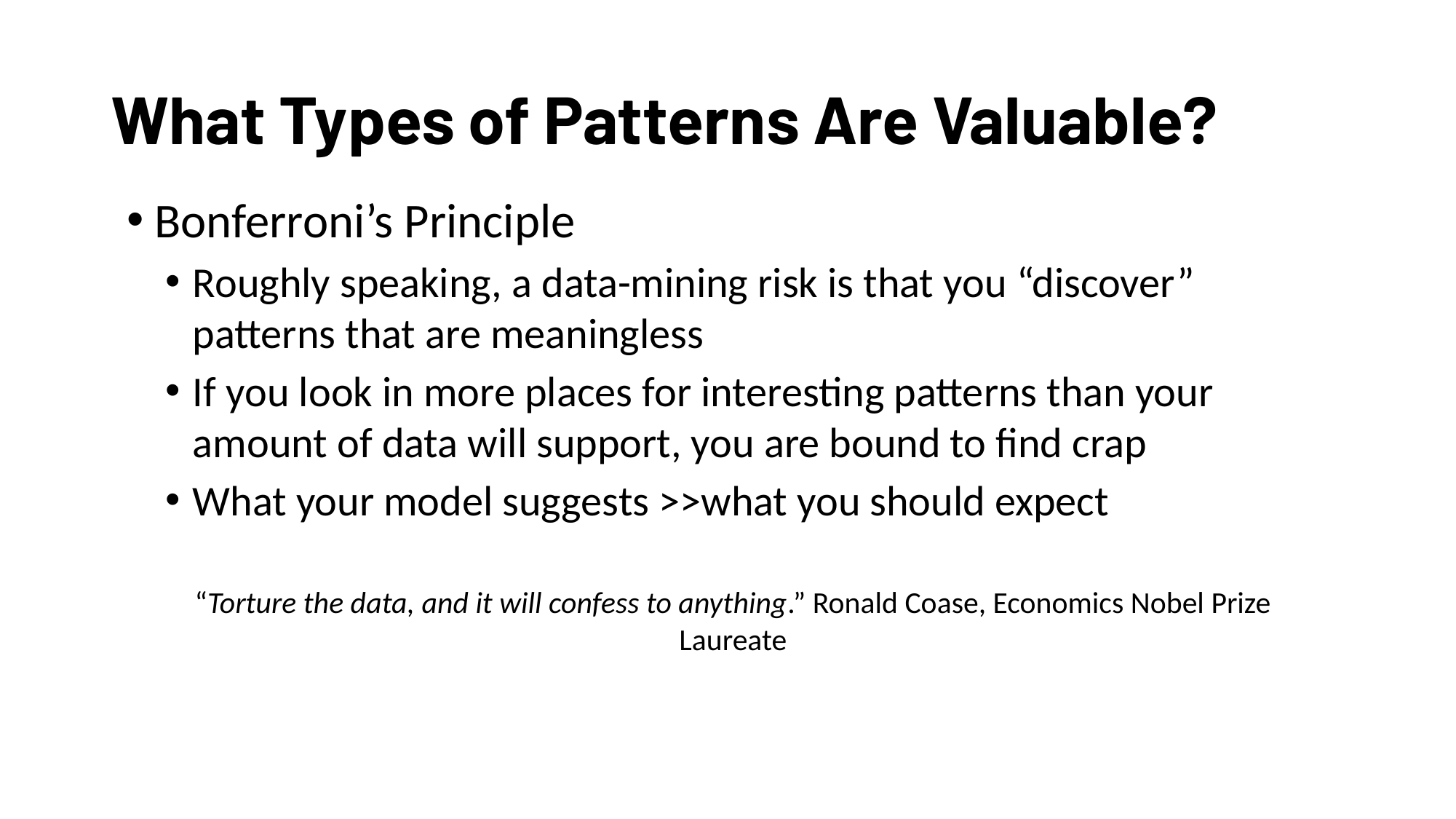

# What Types of Patterns Are Valuable?
Bonferroni’s Principle
Roughly speaking, a data-mining risk is that you “discover” patterns that are meaningless
If you look in more places for interesting patterns than your amount of data will support, you are bound to find crap
What your model suggests >>what you should expect

“Torture the data, and it will confess to anything.” Ronald Coase, Economics Nobel Prize Laureate